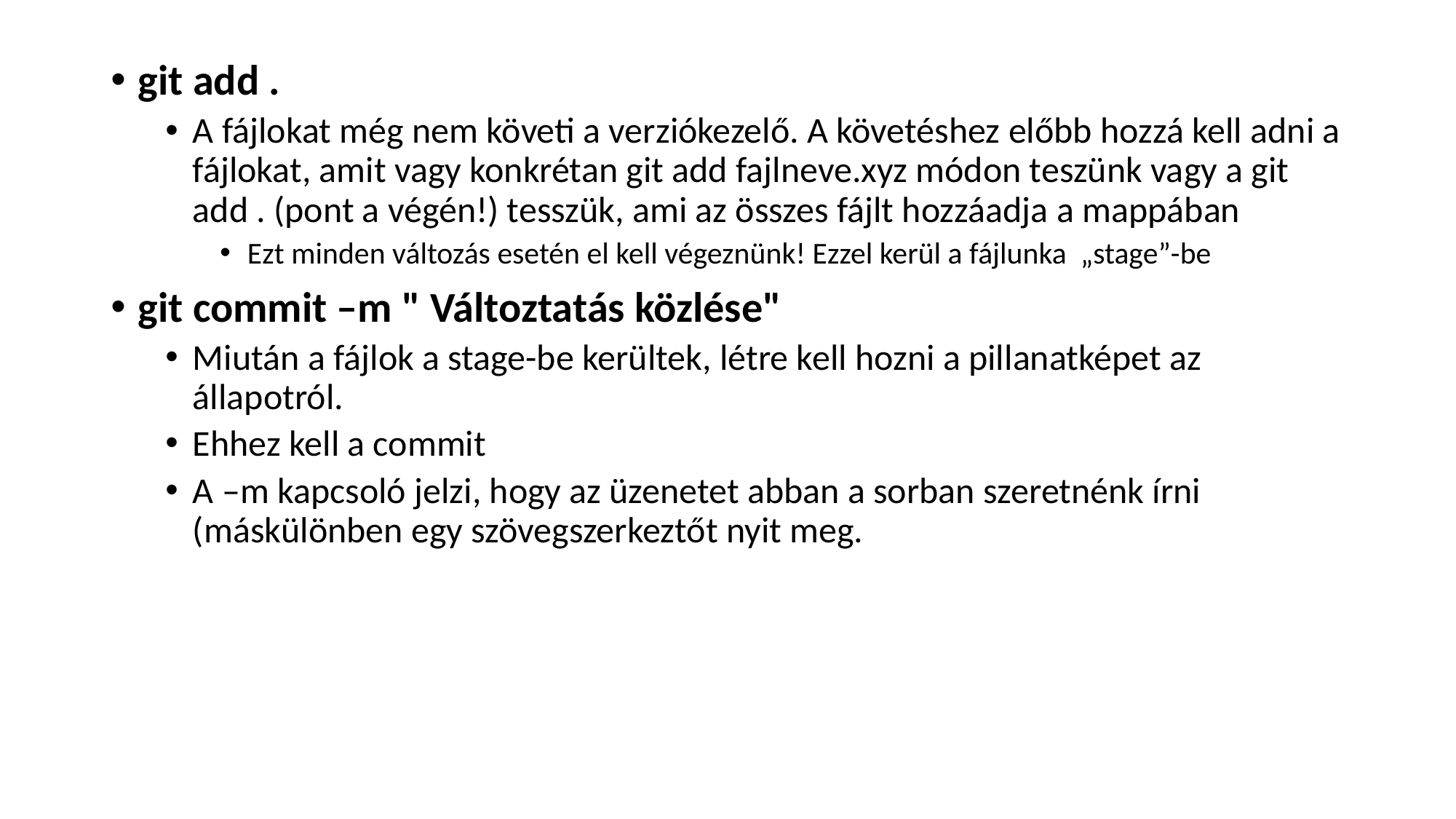

git add .
A fájlokat még nem követi a verziókezelő. A követéshez előbb hozzá kell adni a fájlokat, amit vagy konkrétan git add fajlneve.xyz módon teszünk vagy a git add . (pont a végén!) tesszük, ami az összes fájlt hozzáadja a mappában
Ezt minden változás esetén el kell végeznünk! Ezzel kerül a fájlunka  „stage”-be
git commit –m " Változtatás közlése"
Miután a fájlok a stage-be kerültek, létre kell hozni a pillanatképet az állapotról.
Ehhez kell a commit
A –m kapcsoló jelzi, hogy az üzenetet abban a sorban szeretnénk írni (máskülönben egy szövegszerkeztőt nyit meg.